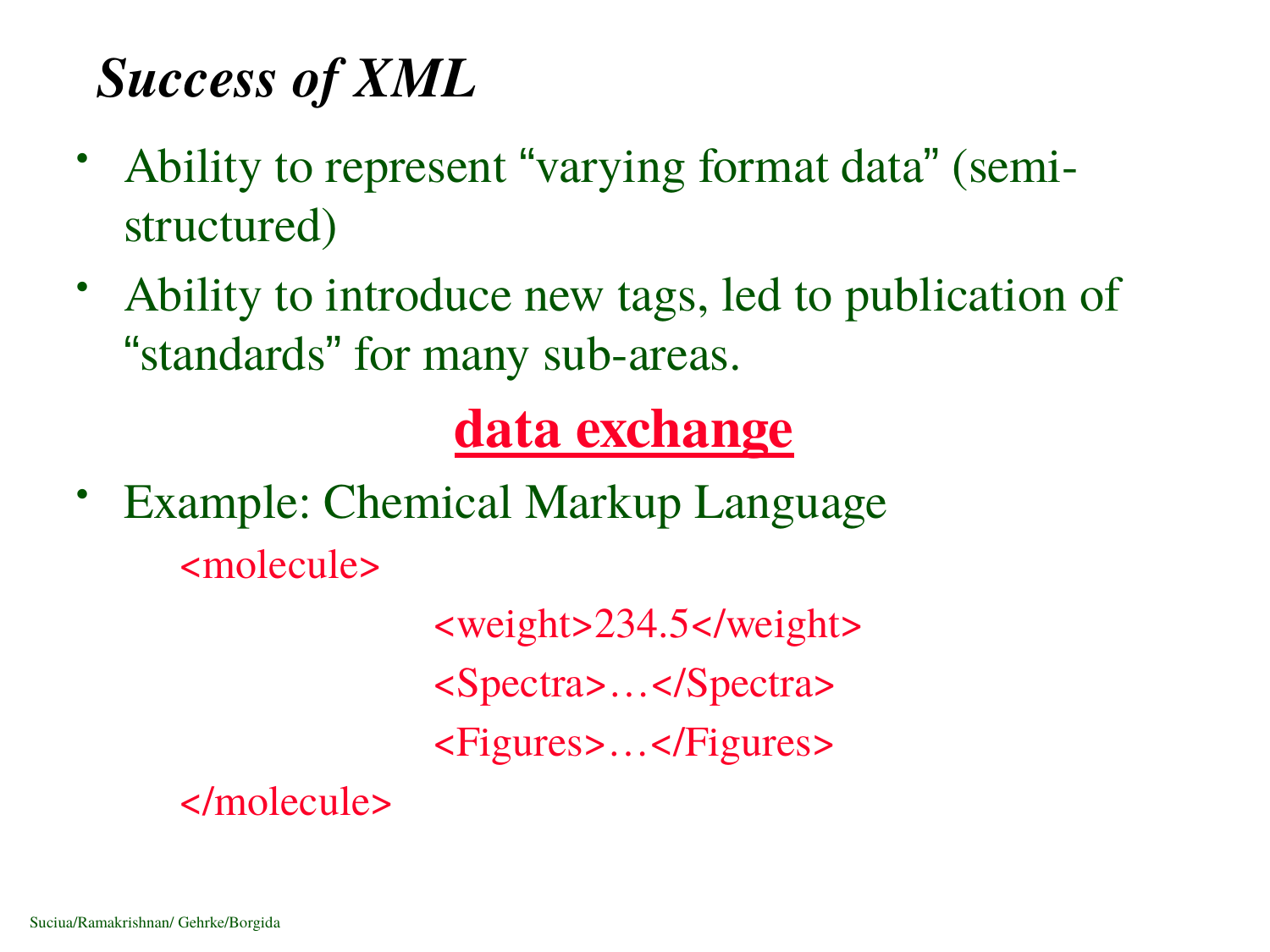

# Success of XML
Ability to represent “varying format data” (semi-structured)
Ability to introduce new tags, led to publication of “standards” for many sub-areas.
data exchange
Example: Chemical Markup Language
	<molecule>
			<weight>234.5</weight>
			<Spectra>…</Spectra>
			<Figures>…</Figures>
	</molecule>